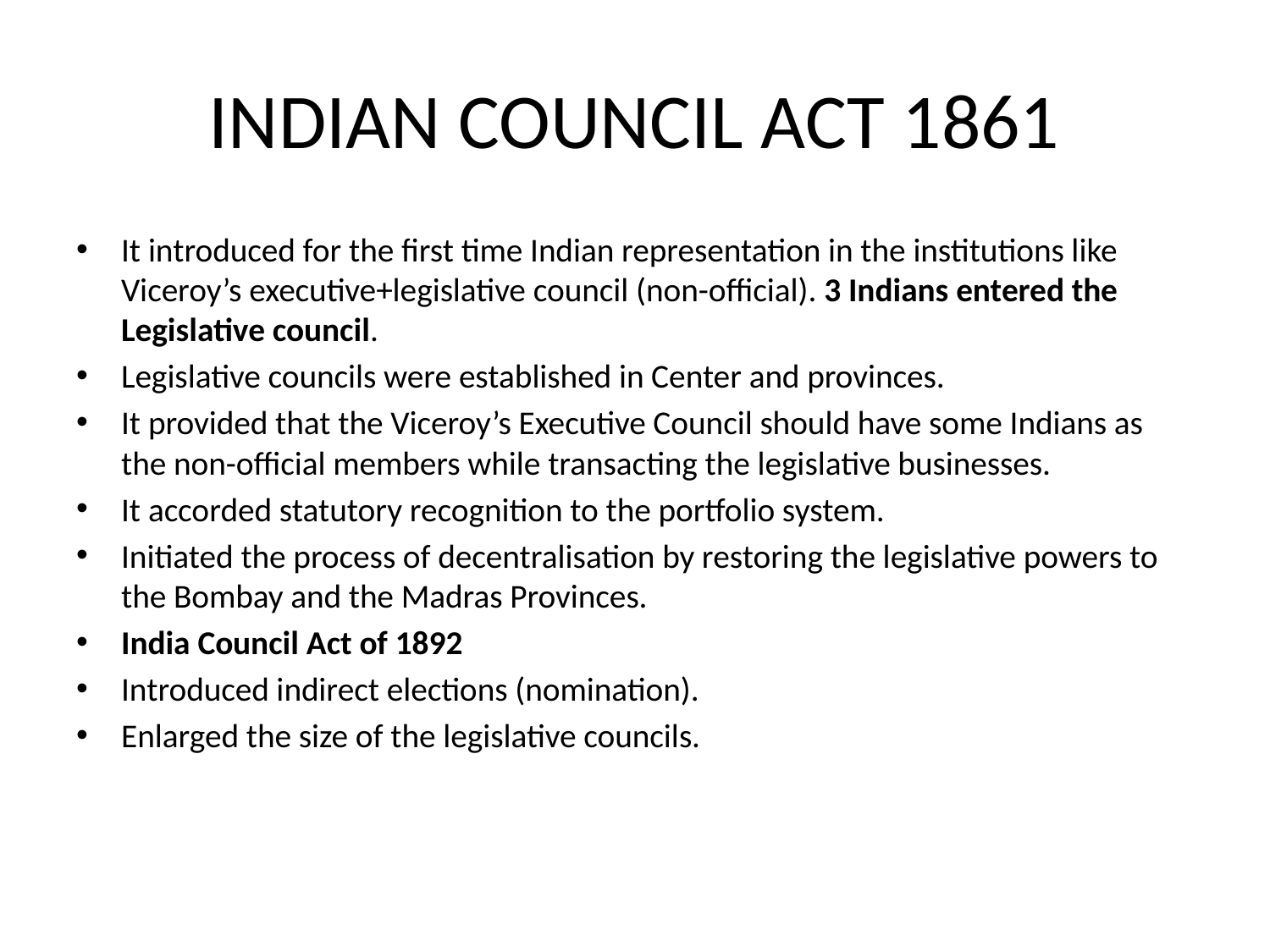

# INDIAN COUNCIL ACT 1861
It introduced for the first time Indian representation in the institutions like Viceroy’s executive+legislative council (non-official). 3 Indians entered the Legislative council.
Legislative councils were established in Center and provinces.
It provided that the Viceroy’s Executive Council should have some Indians as the non-official members while transacting the legislative businesses.
It accorded statutory recognition to the portfolio system.
Initiated the process of decentralisation by restoring the legislative powers to the Bombay and the Madras Provinces.
India Council Act of 1892
Introduced indirect elections (nomination).
Enlarged the size of the legislative councils.